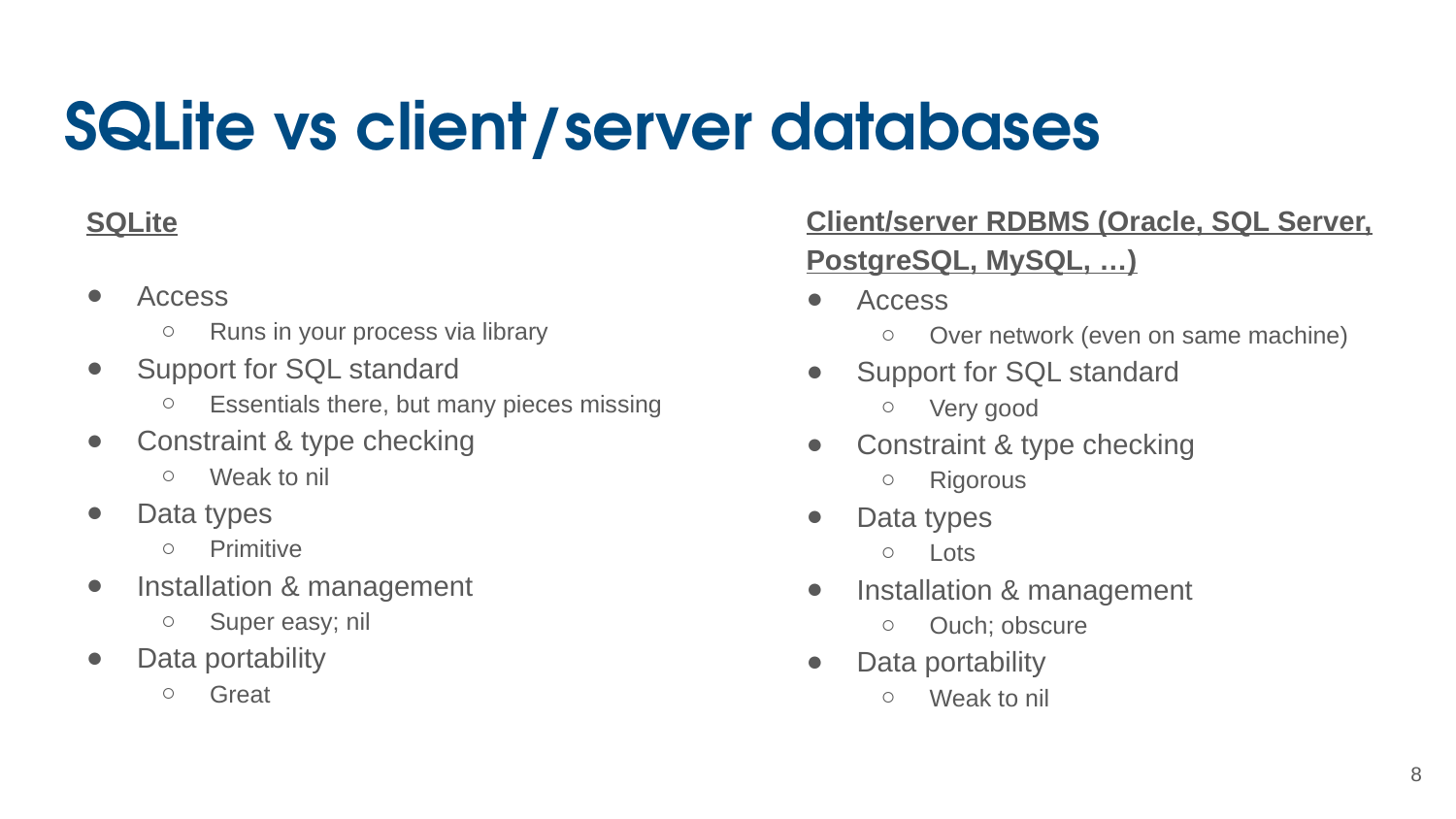

# SQLite vs client/server databases
Client/server RDBMS (Oracle, SQL Server, PostgreSQL, MySQL, …)
Access
Over network (even on same machine)
Support for SQL standard
Very good
Constraint & type checking
Rigorous
Data types
Lots
Installation & management
Ouch; obscure
Data portability
Weak to nil
SQLite
Access
Runs in your process via library
Support for SQL standard
Essentials there, but many pieces missing
Constraint & type checking
Weak to nil
Data types
Primitive
Installation & management
Super easy; nil
Data portability
Great

8